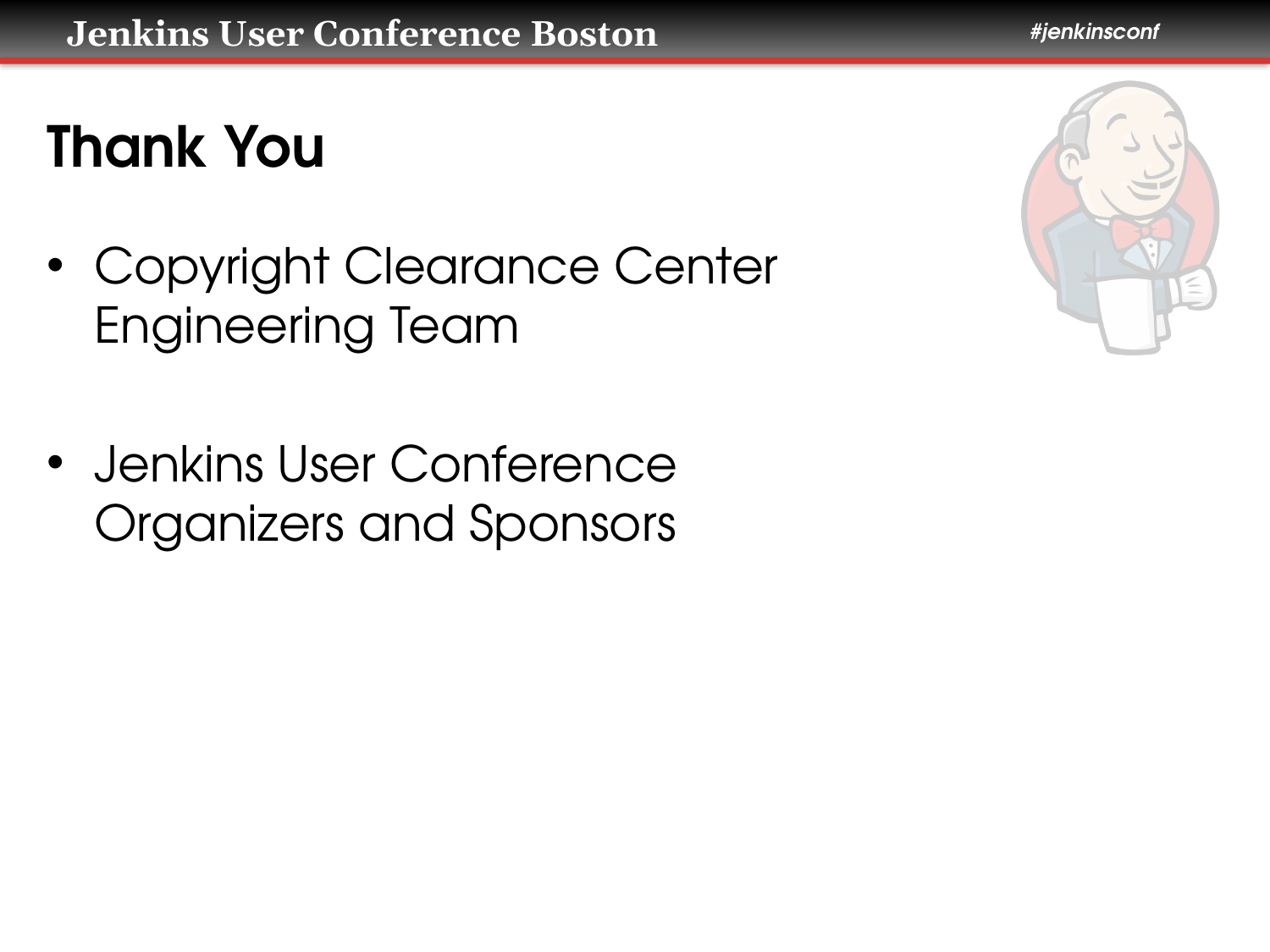

# Thank You
Copyright Clearance Center
	Engineering Team

Jenkins User Conference
	Organizers and Sponsors